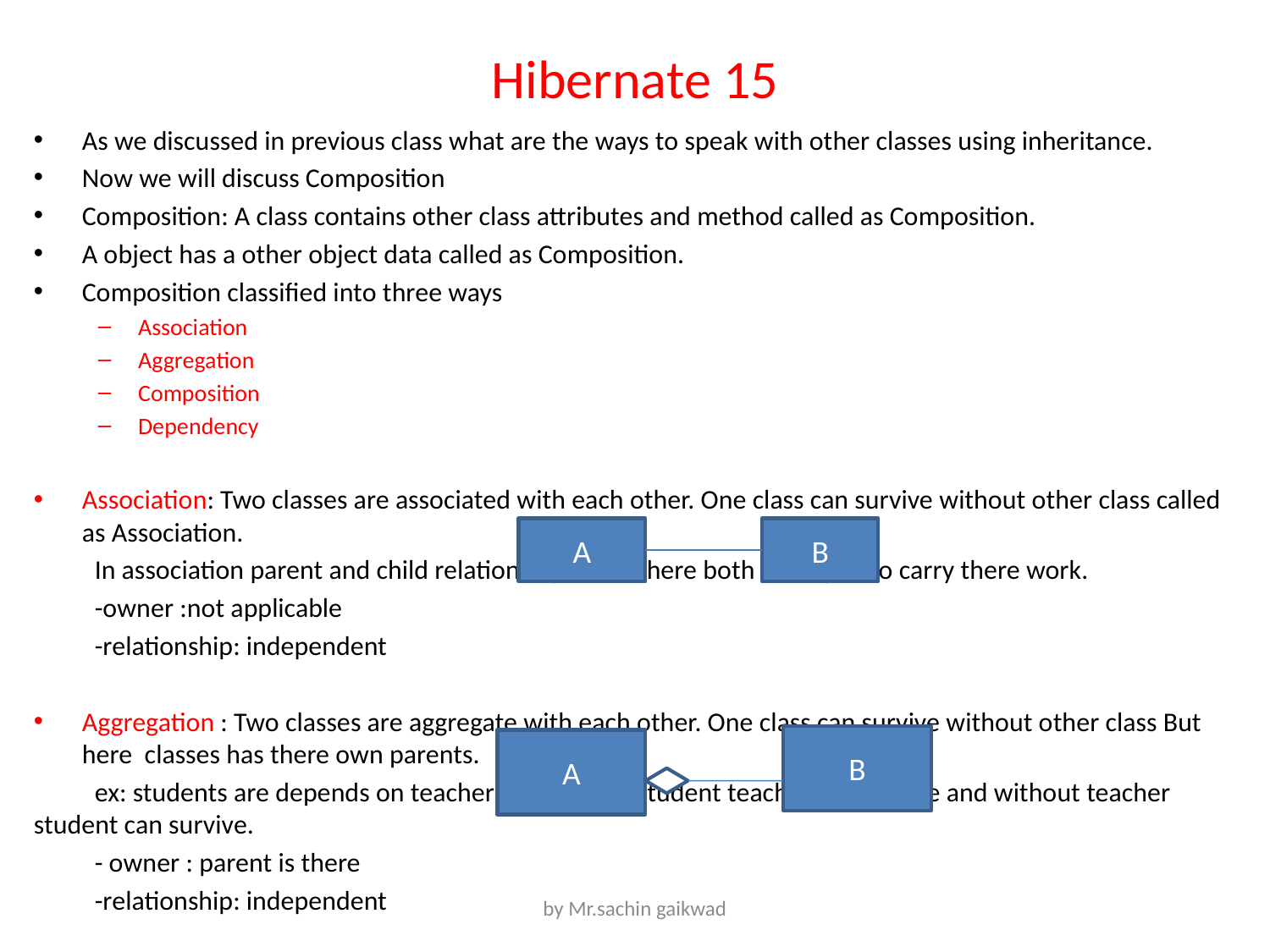

# Hibernate 15
As we discussed in previous class what are the ways to speak with other classes using inheritance.
Now we will discuss Composition
Composition: A class contains other class attributes and method called as Composition.
A object has a other object data called as Composition.
Composition classified into three ways
Association
Aggregation
Composition
Dependency

Association: Two classes are associated with each other. One class can survive without other class called as Association.
	In association parent and child relationship is not there both are equal to carry there work.
	-owner :not applicable
	-relationship: independent

Aggregation : Two classes are aggregate with each other. One class can survive without other class But here  classes has there own parents.
	ex: students are depends on teacher but without student teacher can survive and without teacher student can survive.
	- owner : parent is there
	-relationship: independent
A
B
B
A

by Mr.sachin gaikwad